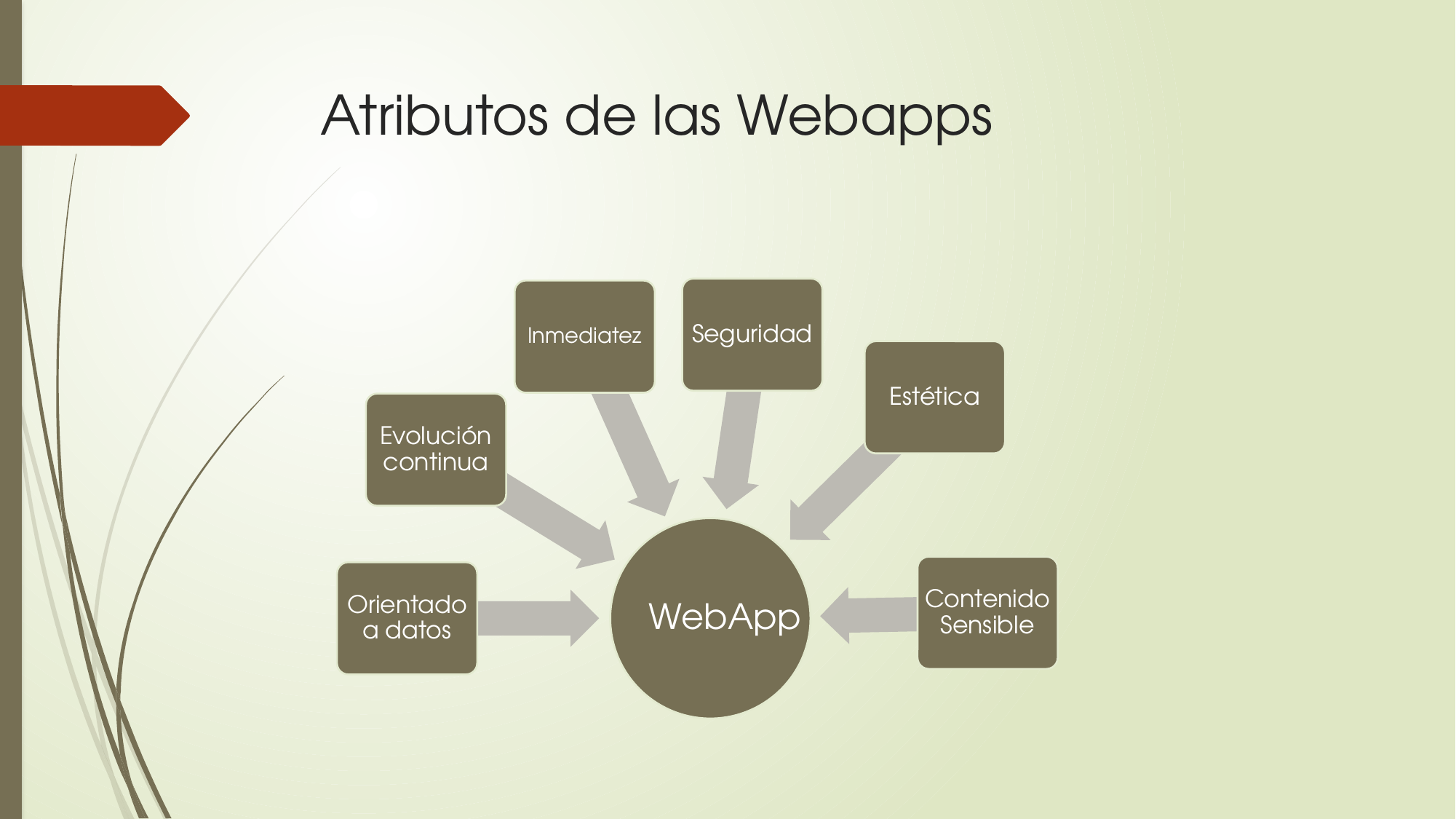

# Atributos de las Webapps

Seguridad

Inmediatez

Estética

Evolución continua

WebApp

Contenido Sensible

Orientado a datos